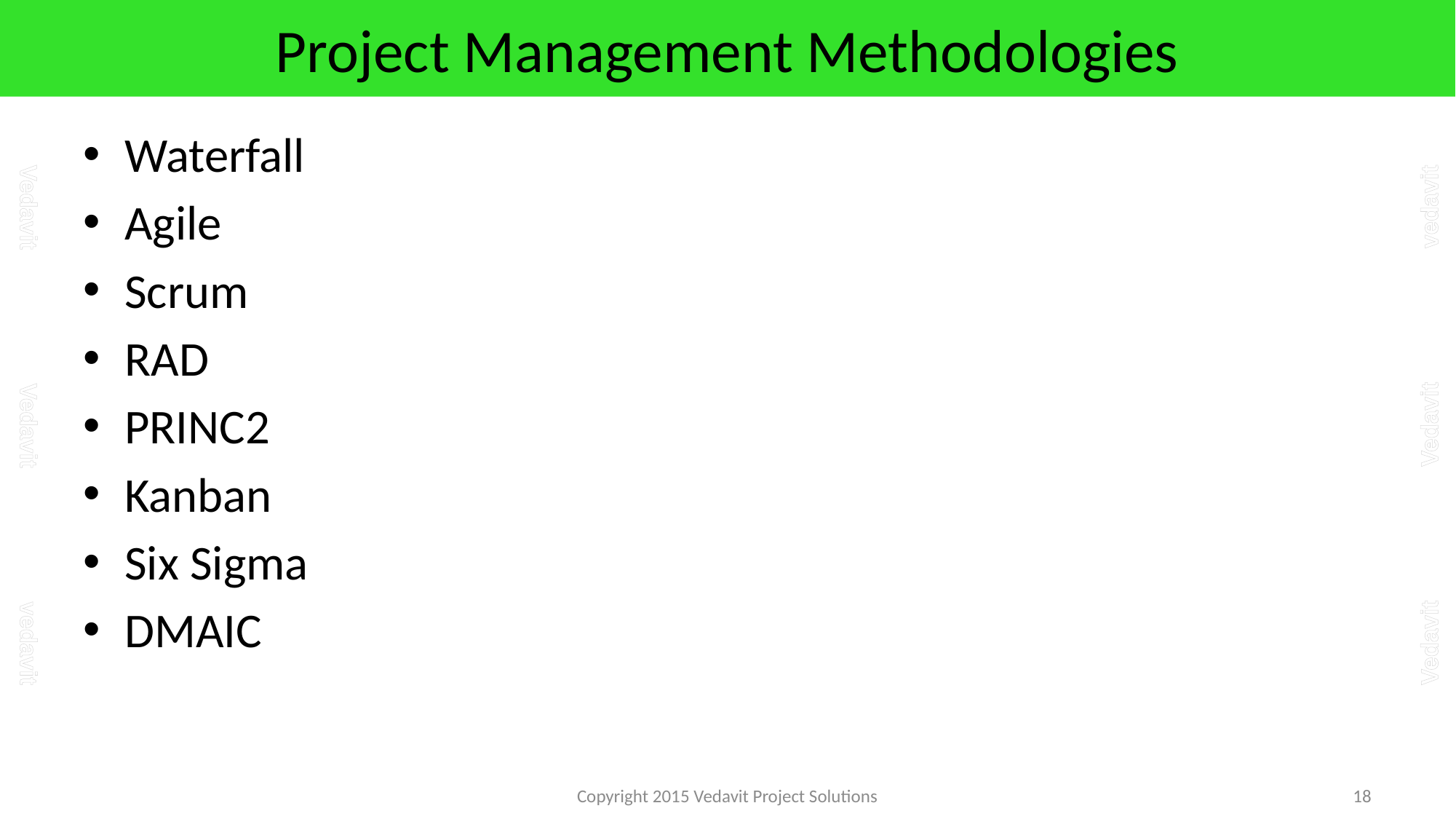

# Project Management Methodologies
Waterfall
Agile
Scrum
RAD
PRINC2
Kanban
Six Sigma
DMAIC
Copyright 2015 Vedavit Project Solutions
18